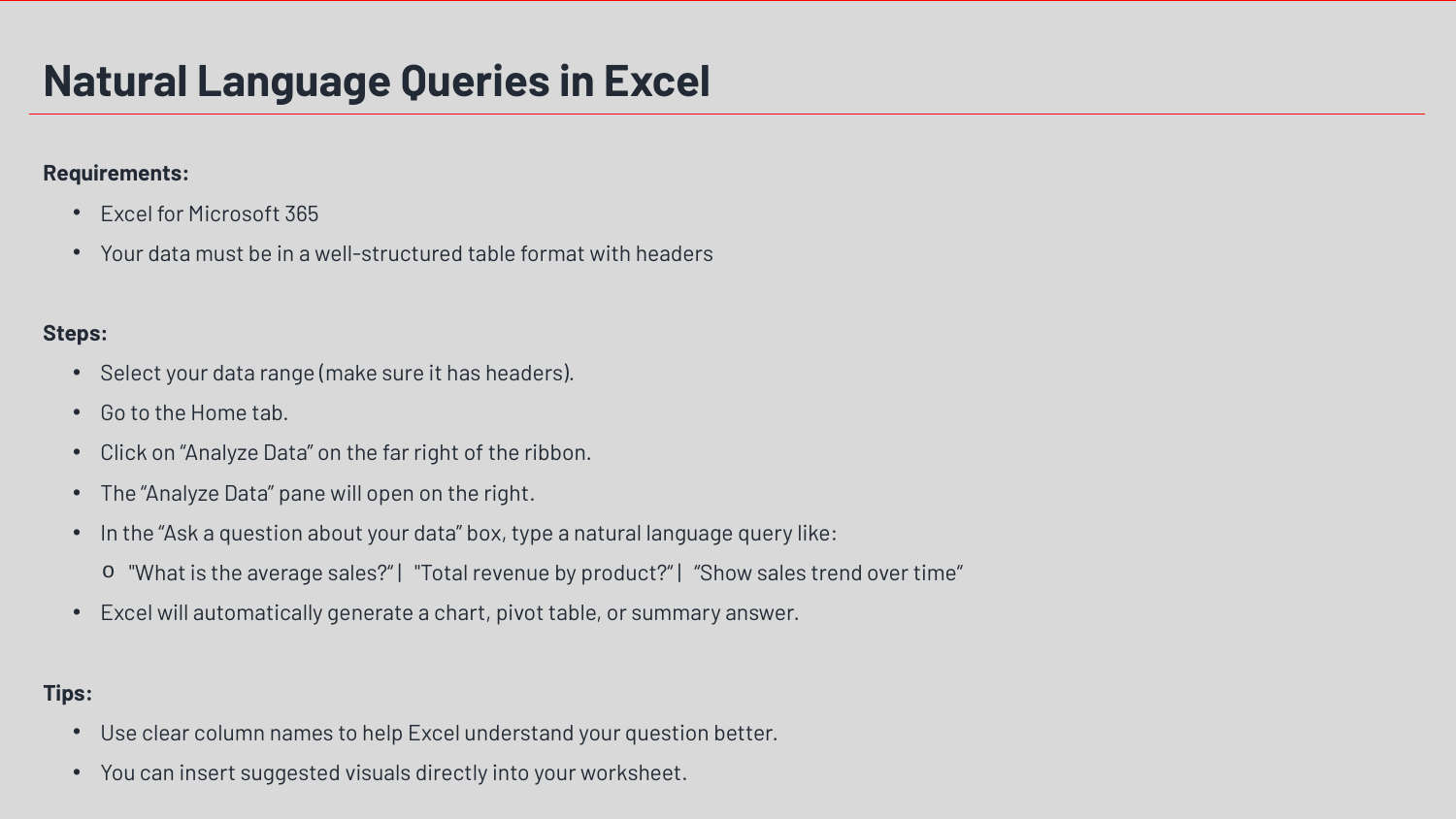

Natural Language Queries in Excel
Requirements:
Excel for Microsoft 365
Your data must be in a well-structured table format with headers

Steps:
Select your data range (make sure it has headers).
Go to the Home tab.
Click on “Analyze Data” on the far right of the ribbon.
The “Analyze Data” pane will open on the right.
In the “Ask a question about your data” box, type a natural language query like:
"What is the average sales?“ |   "Total revenue by product?“ |   “Show sales trend over time“
Excel will automatically generate a chart, pivot table, or summary answer.

Tips:
Use clear column names to help Excel understand your question better.
You can insert suggested visuals directly into your worksheet.